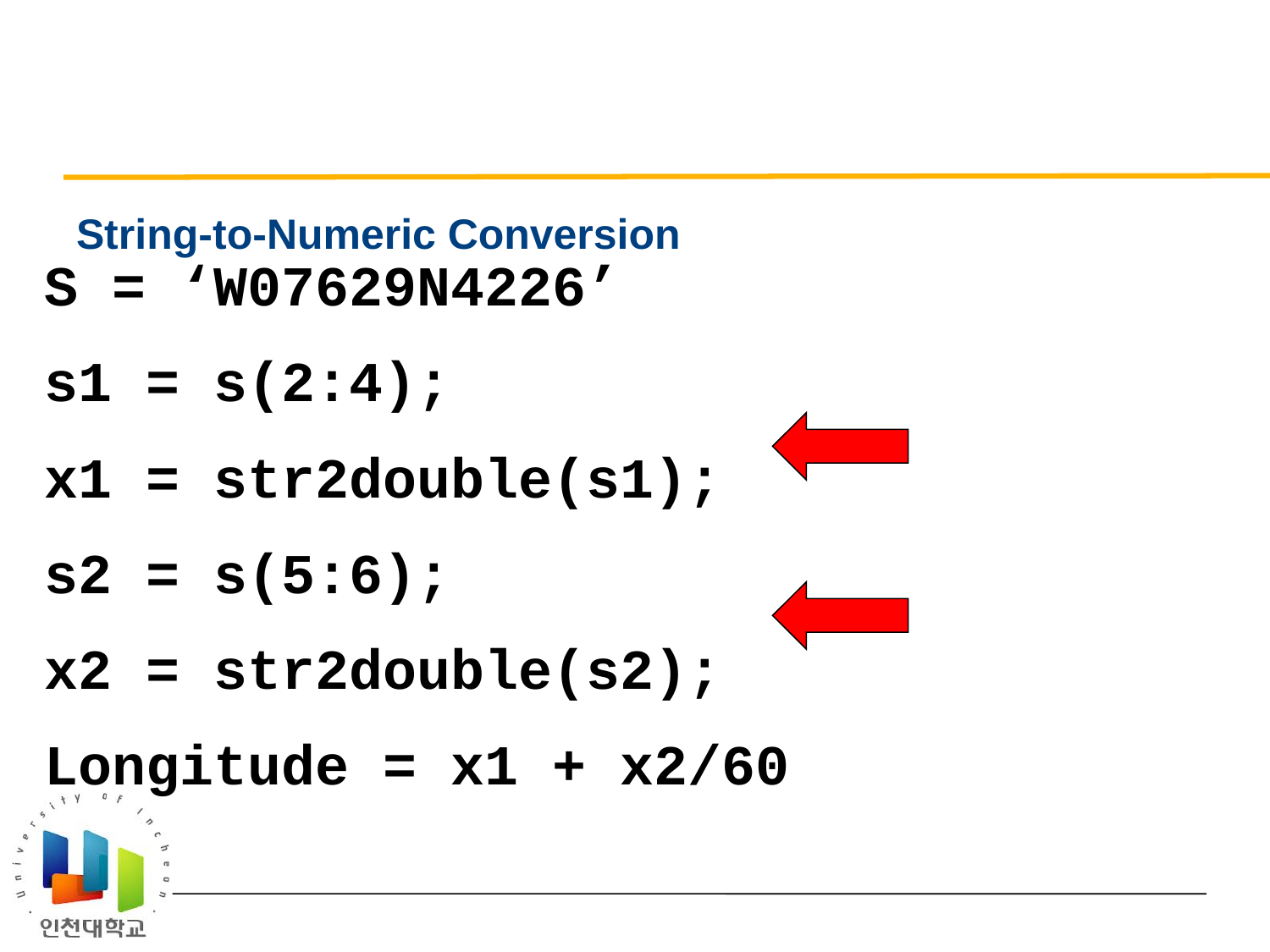

# String-to-Numeric Conversion
S = ‘W07629N4226’
s1 = s(2:4);
x1 = str2double(s1);
s2 = s(5:6);
x2 = str2double(s2);
Longitude = x1 + x2/60

Insight Through Computing